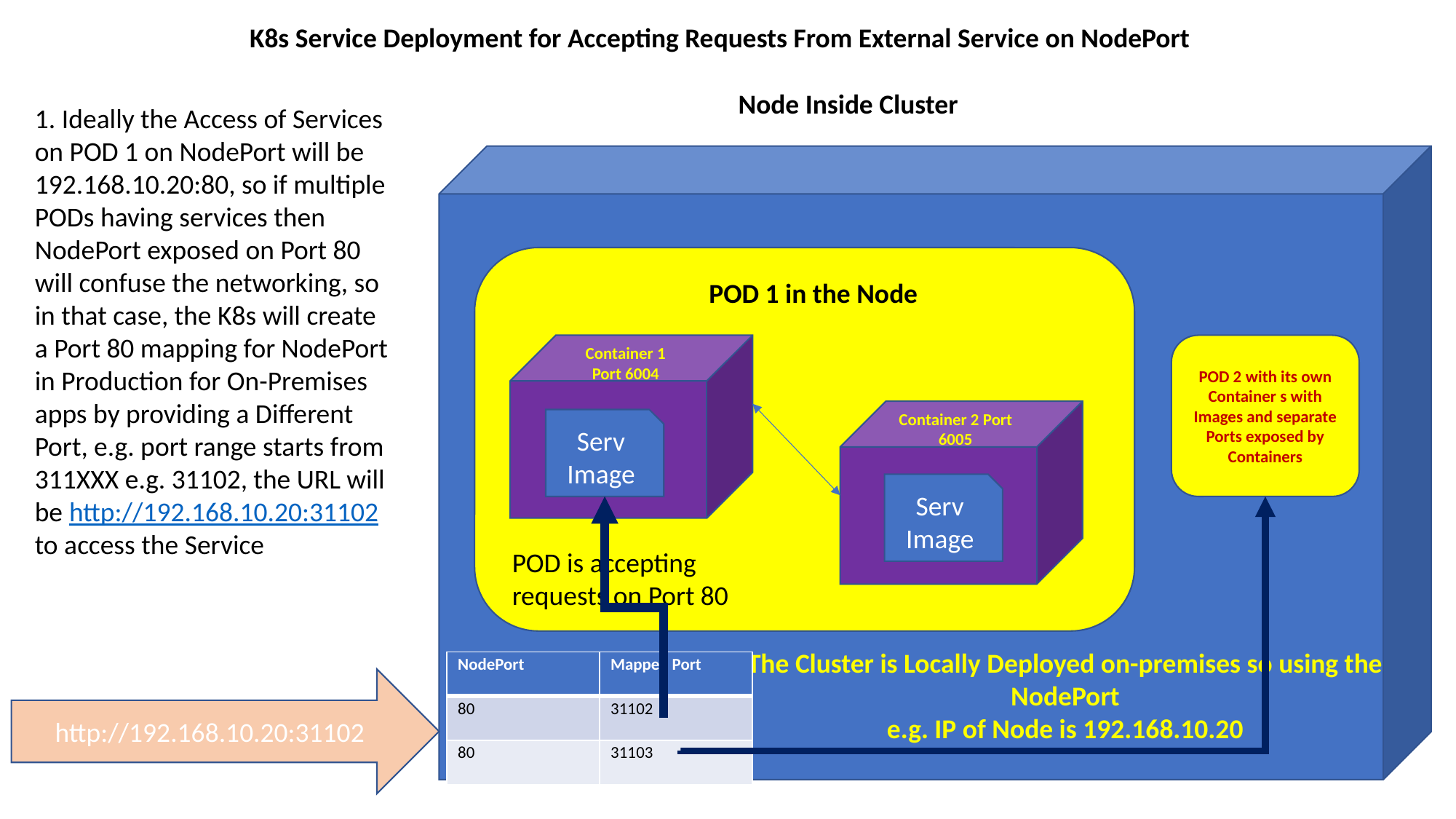

K8s Service Deployment for Accepting Requests From External Service on NodePort
Node Inside Cluster
1. Ideally the Access of Services on POD 1 on NodePort will be 192.168.10.20:80, so if multiple PODs having services then NodePort exposed on Port 80 will confuse the networking, so in that case, the K8s will create a Port 80 mapping for NodePort in Production for On-Premises apps by providing a Different Port, e.g. port range starts from 311XXX e.g. 31102, the URL will be http://192.168.10.20:31102 to access the Service

POD 1 in the Node

POD 2 with its own Container s with Images and separate Ports exposed by Containers
Container 1
Port 6004

Container 2 Port 6005
Serv Image
Serv Image
POD is accepting requests on Port 80
The Cluster is Locally Deployed on-premises so using the NodePort
e.g. IP of Node is 192.168.10.20
| NodePort | Mapped Port |
| --- | --- |
| 80 | 31102 |
| 80 | 31103 |
http://192.168.10.20:31102